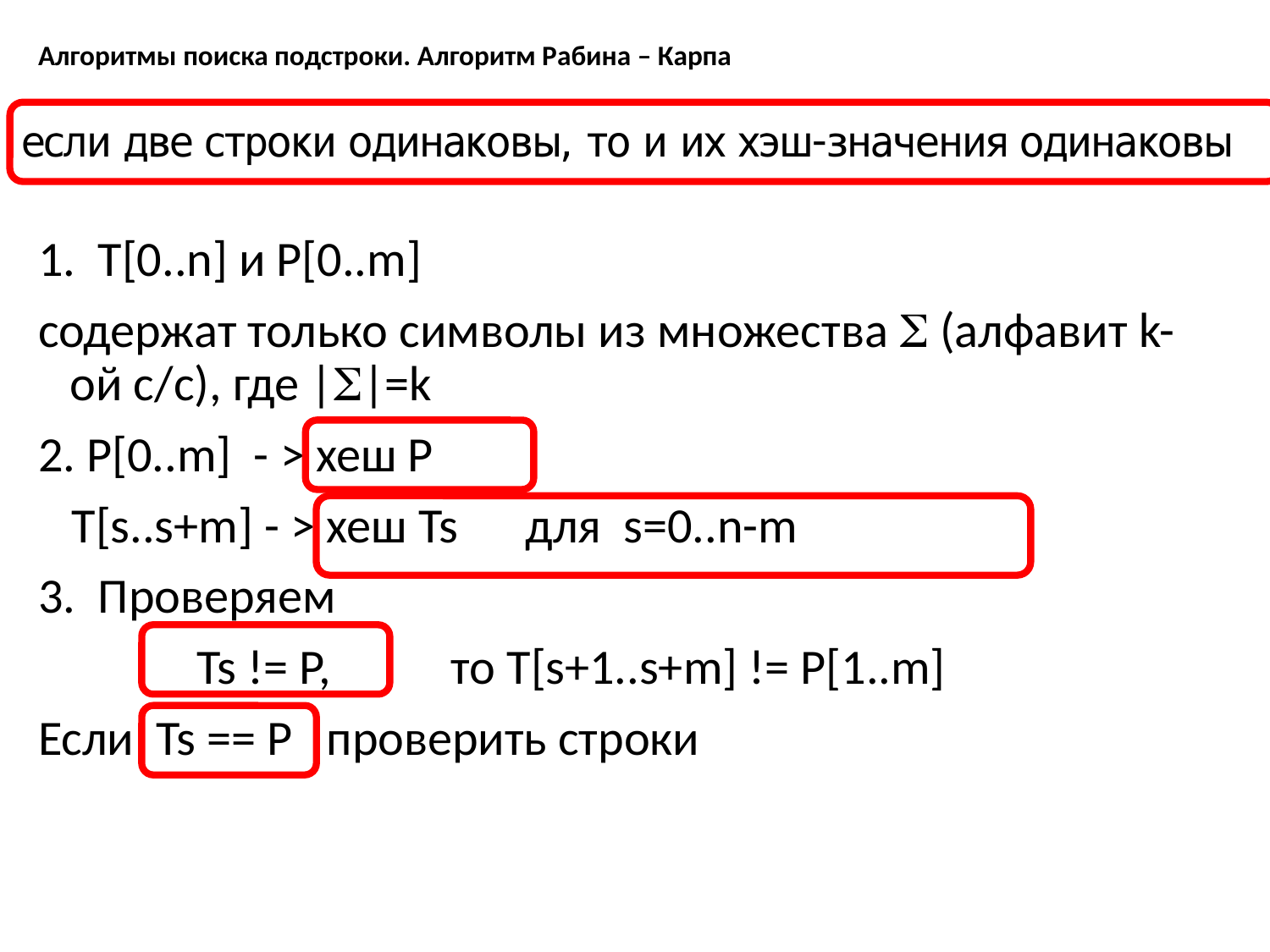

Алгоритмы поиска подстроки. Алгоритм Рабина – Карпа

если две строки одинаковы, то и их хэш-значения одинаковы
1.  T[0..n] и P[0..m]
содержат только символы из множества Σ (алфавит k-oй с/с), где |Σ|=k
2. P[0..m]  - > хеш P
   T[s..s+m] - > хеш Ts      для  s=0..n-m
3.  Проверяем
		Ts != P, 	то T[s+1..s+m] != P[1..m]
Если  Ts == P   проверить строки